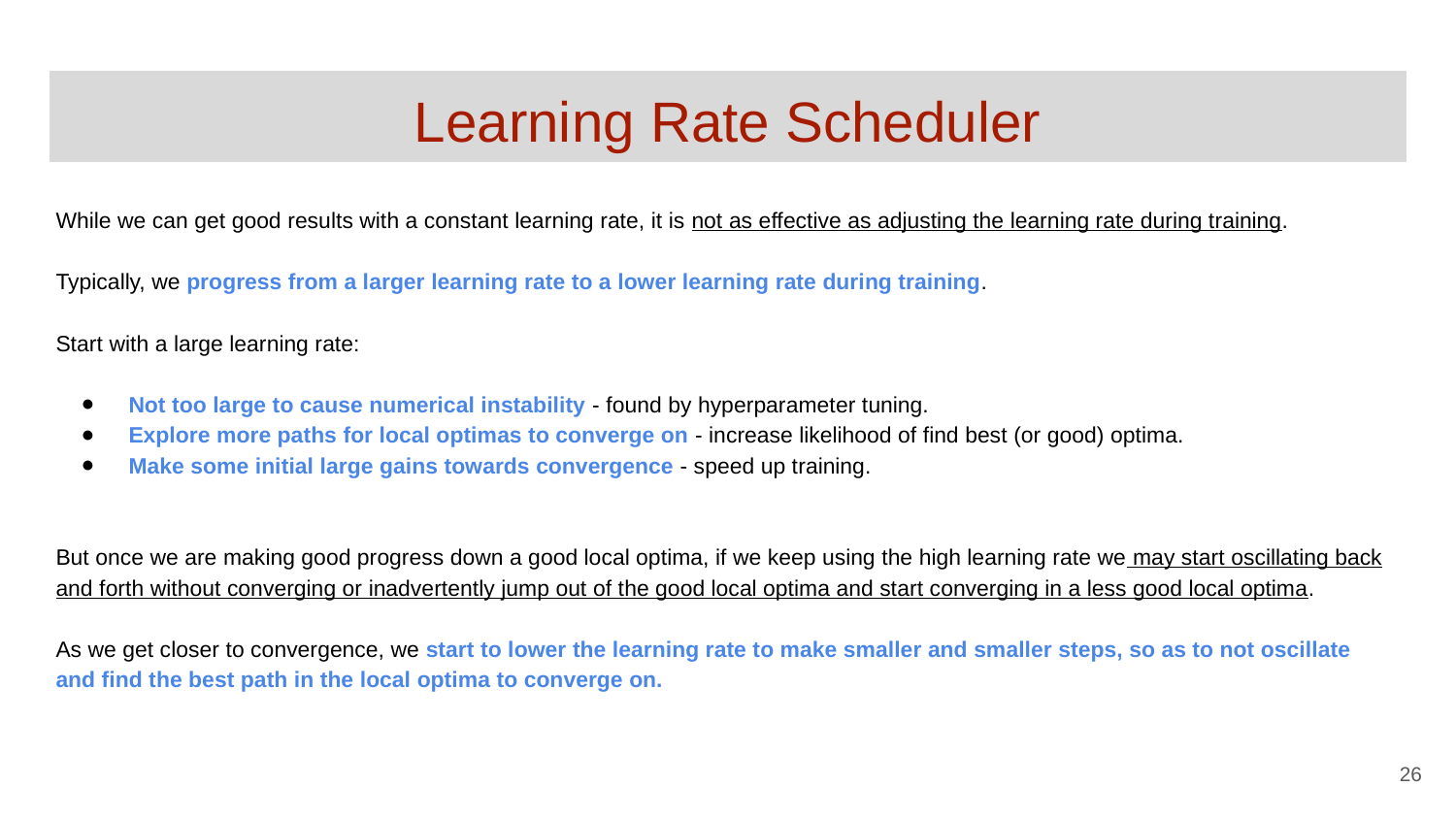

# Learning Rate Scheduler
While we can get good results with a constant learning rate, it is not as effective as adjusting the learning rate during training.

Typically, we progress from a larger learning rate to a lower learning rate during training.

Start with a large learning rate:

Not too large to cause numerical instability - found by hyperparameter tuning.
Explore more paths for local optimas to converge on - increase likelihood of find best (or good) optima.
Make some initial large gains towards convergence - speed up training.

But once we are making good progress down a good local optima, if we keep using the high learning rate we may start oscillating back and forth without converging or inadvertently jump out of the good local optima and start converging in a less good local optima.

As we get closer to convergence, we start to lower the learning rate to make smaller and smaller steps, so as to not oscillate and find the best path in the local optima to converge on.

26